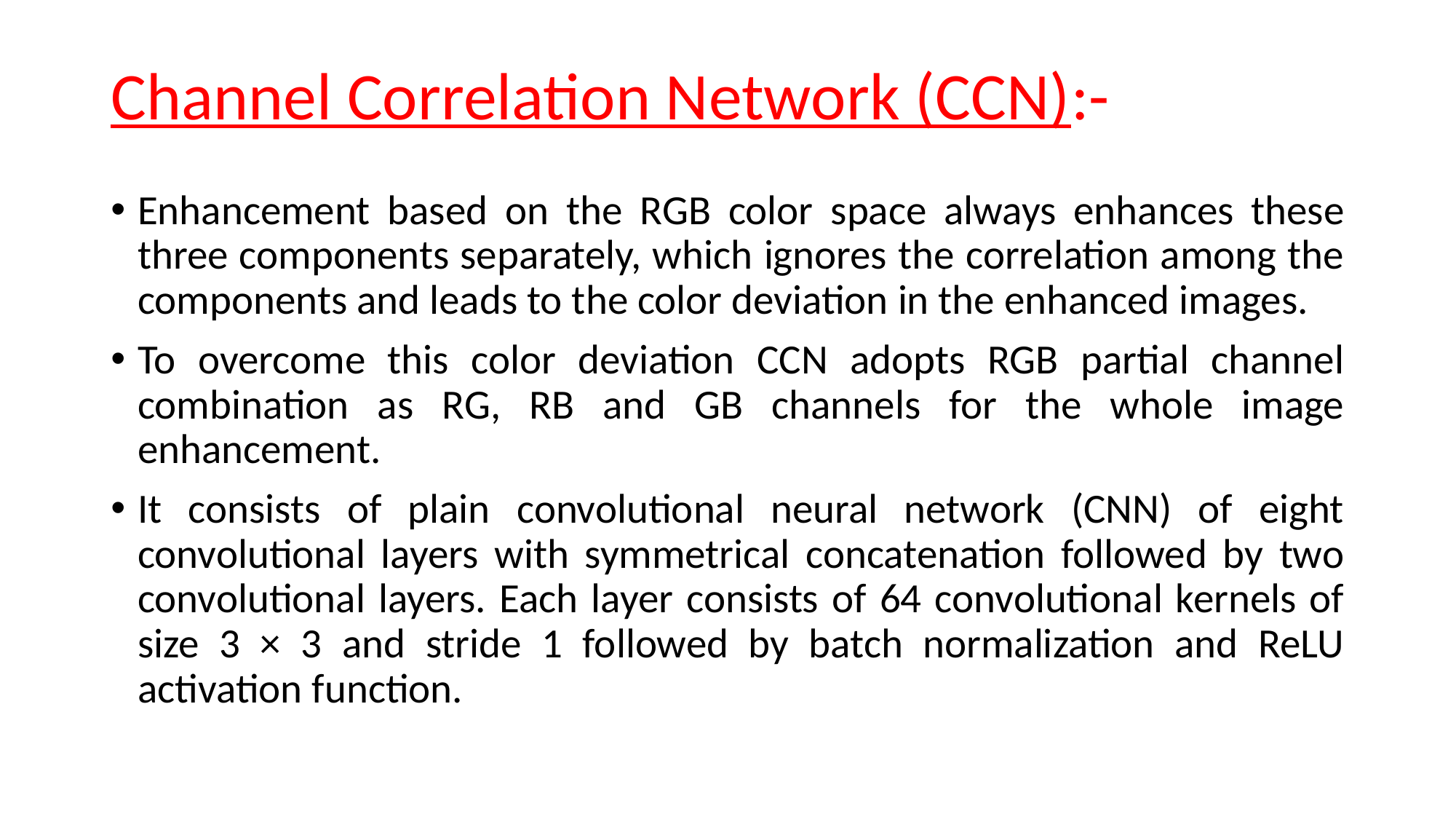

# Channel Correlation Network (CCN):-
Enhancement based on the RGB color space always enhances these three components separately, which ignores the correlation among the components and leads to the color deviation in the enhanced images.
To overcome this color deviation CCN adopts RGB partial channel combination as RG, RB and GB channels for the whole image enhancement.
It consists of plain convolutional neural network (CNN) of eight convolutional layers with symmetrical concatenation followed by two convolutional layers. Each layer consists of 64 convolutional kernels of size 3 × 3 and stride 1 followed by batch normalization and ReLU activation function.